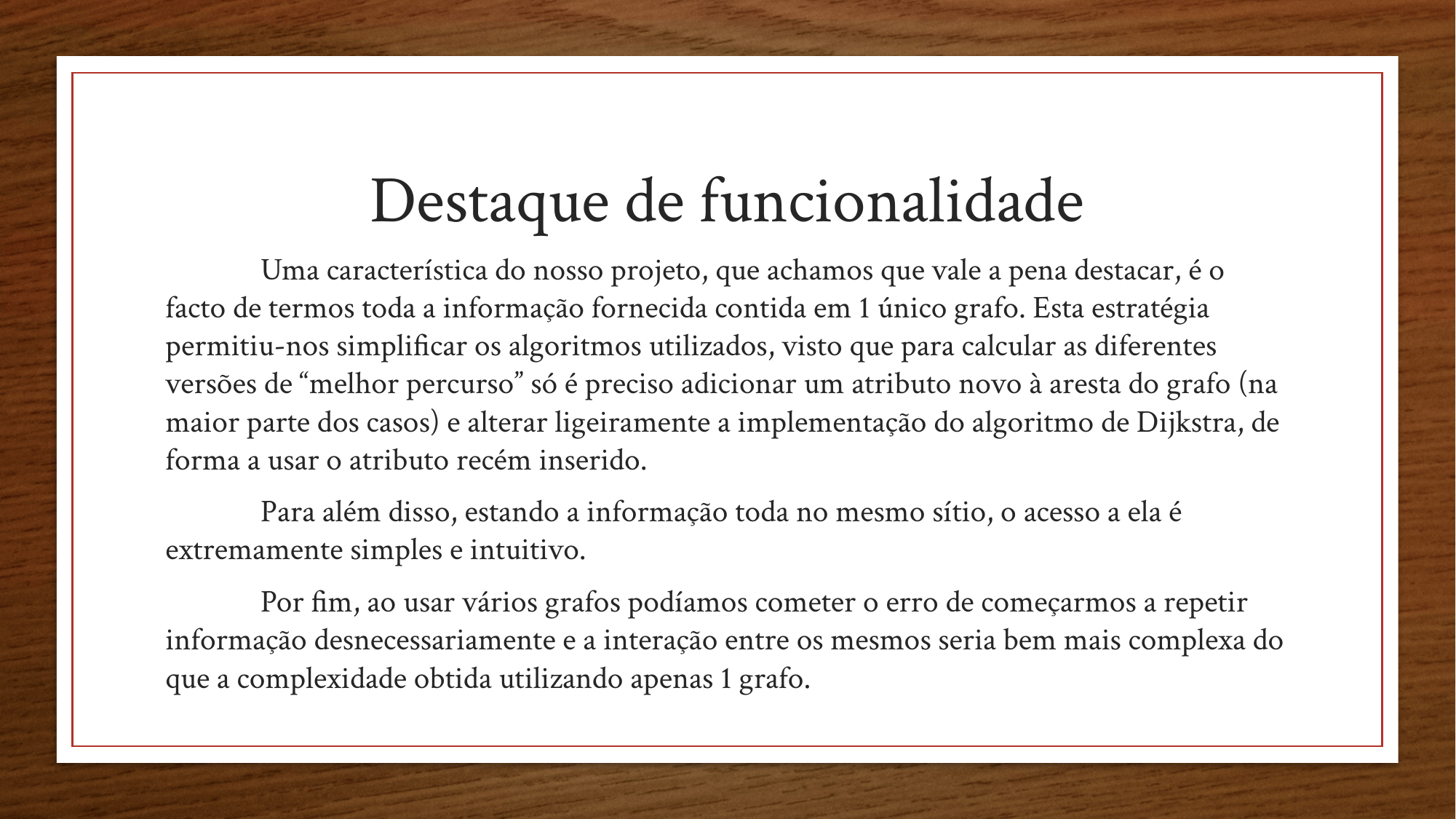

# Destaque de funcionalidade
	Uma característica do nosso projeto, que achamos que vale a pena destacar, é o facto de termos toda a informação fornecida contida em 1 único grafo. Esta estratégia permitiu-nos simplificar os algoritmos utilizados, visto que para calcular as diferentes versões de “melhor percurso” só é preciso adicionar um atributo novo à aresta do grafo (na maior parte dos casos) e alterar ligeiramente a implementação do algoritmo de Dijkstra, de forma a usar o atributo recém inserido.
	Para além disso, estando a informação toda no mesmo sítio, o acesso a ela é extremamente simples e intuitivo.
	Por fim, ao usar vários grafos podíamos cometer o erro de começarmos a repetir informação desnecessariamente e a interação entre os mesmos seria bem mais complexa do que a complexidade obtida utilizando apenas 1 grafo.